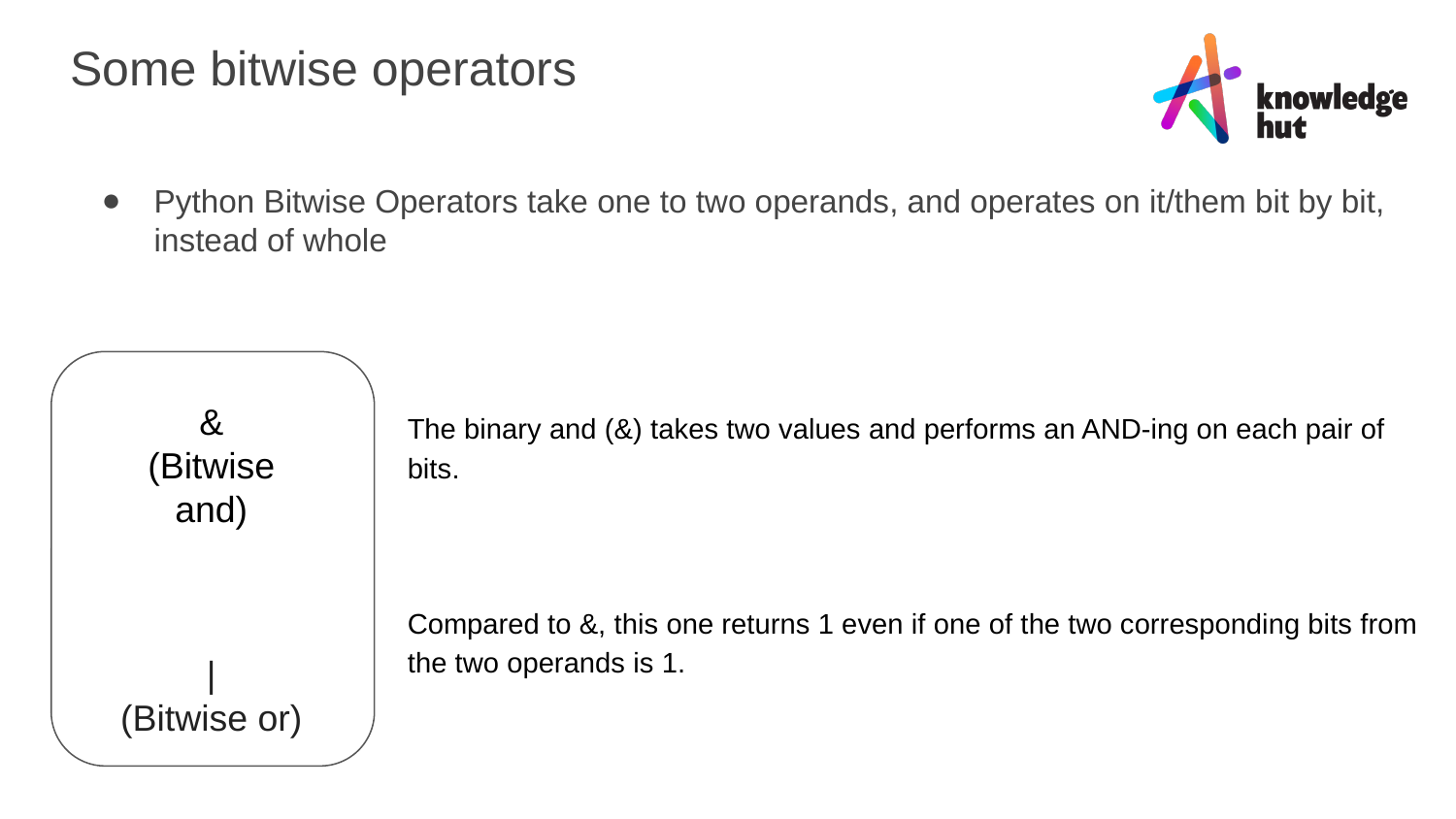

Some bitwise operators
Python Bitwise Operators take one to two operands, and operates on it/them bit by bit, instead of whole

&
(Bitwise and)

|
(Bitwise or)
The binary and (&) takes two values and performs an AND-ing on each pair of bits.

Compared to &, this one returns 1 even if one of the two corresponding bits from the two operands is 1.